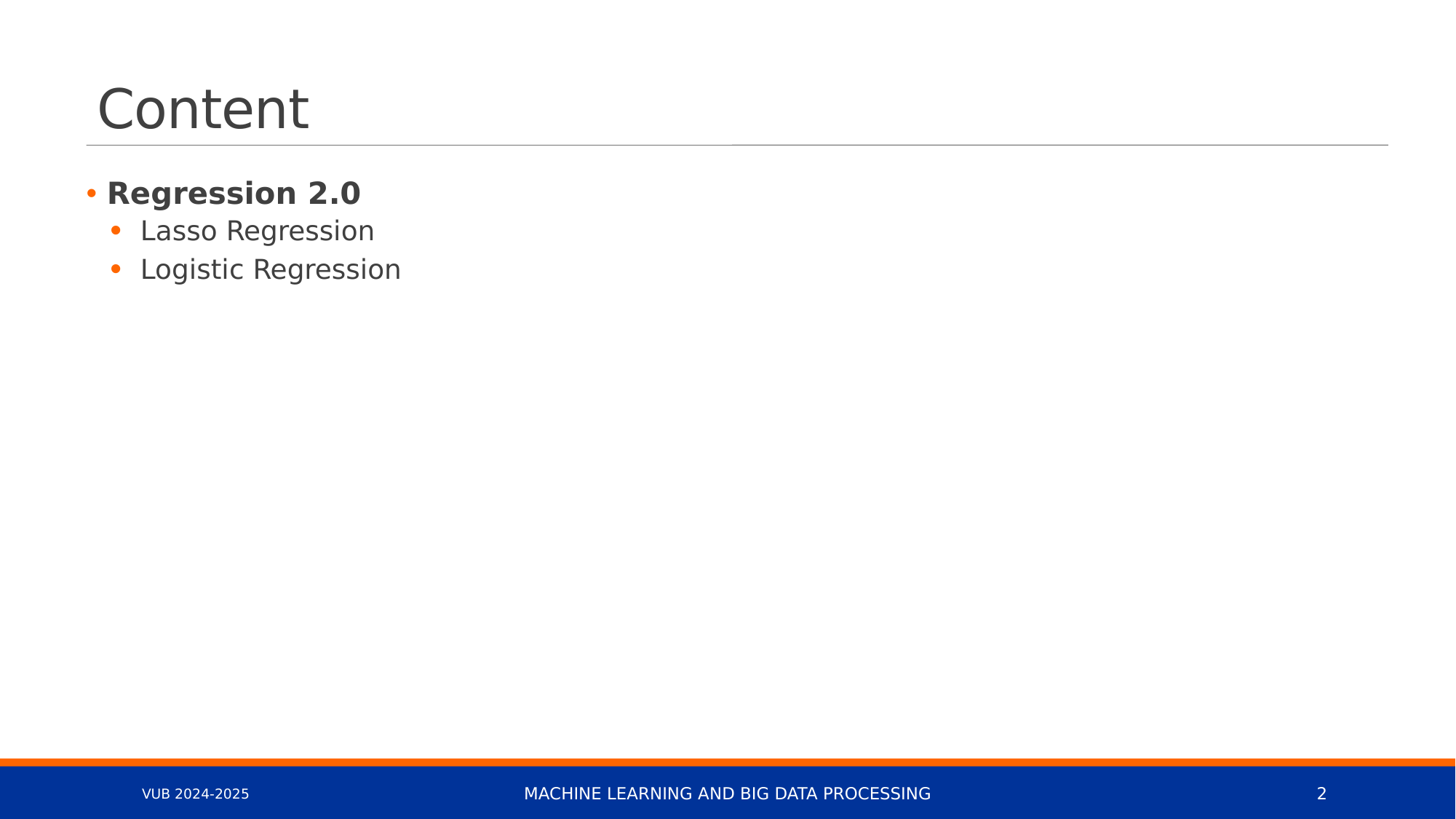

# Content
 Regression 2.0
Lasso Regression
Logistic Regression

VUB 2024-2025
Machine learning and big data processing
2